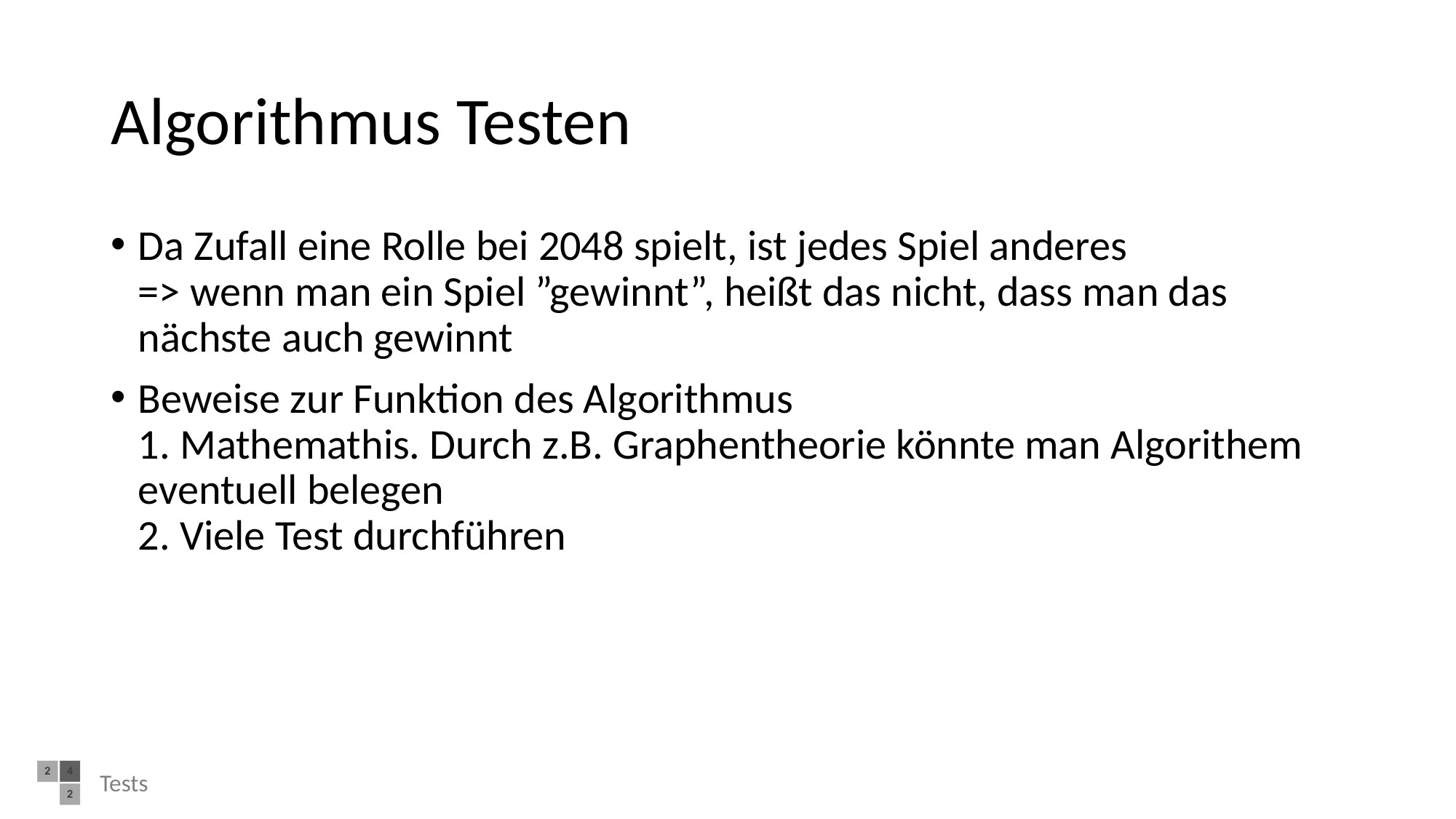

# Algorithmus Testen
Da Zufall eine Rolle bei 2048 spielt, ist jedes Spiel anderes
=> wenn man ein Spiel ”gewinnt”, heißt das nicht, dass man das nächste auch gewinnt
Beweise zur Funktion des Algorithmus
1. Mathemathis. Durch z.B. Graphentheorie könnte man Algorithem eventuell belegen
2. Viele Test durchführen
Tests